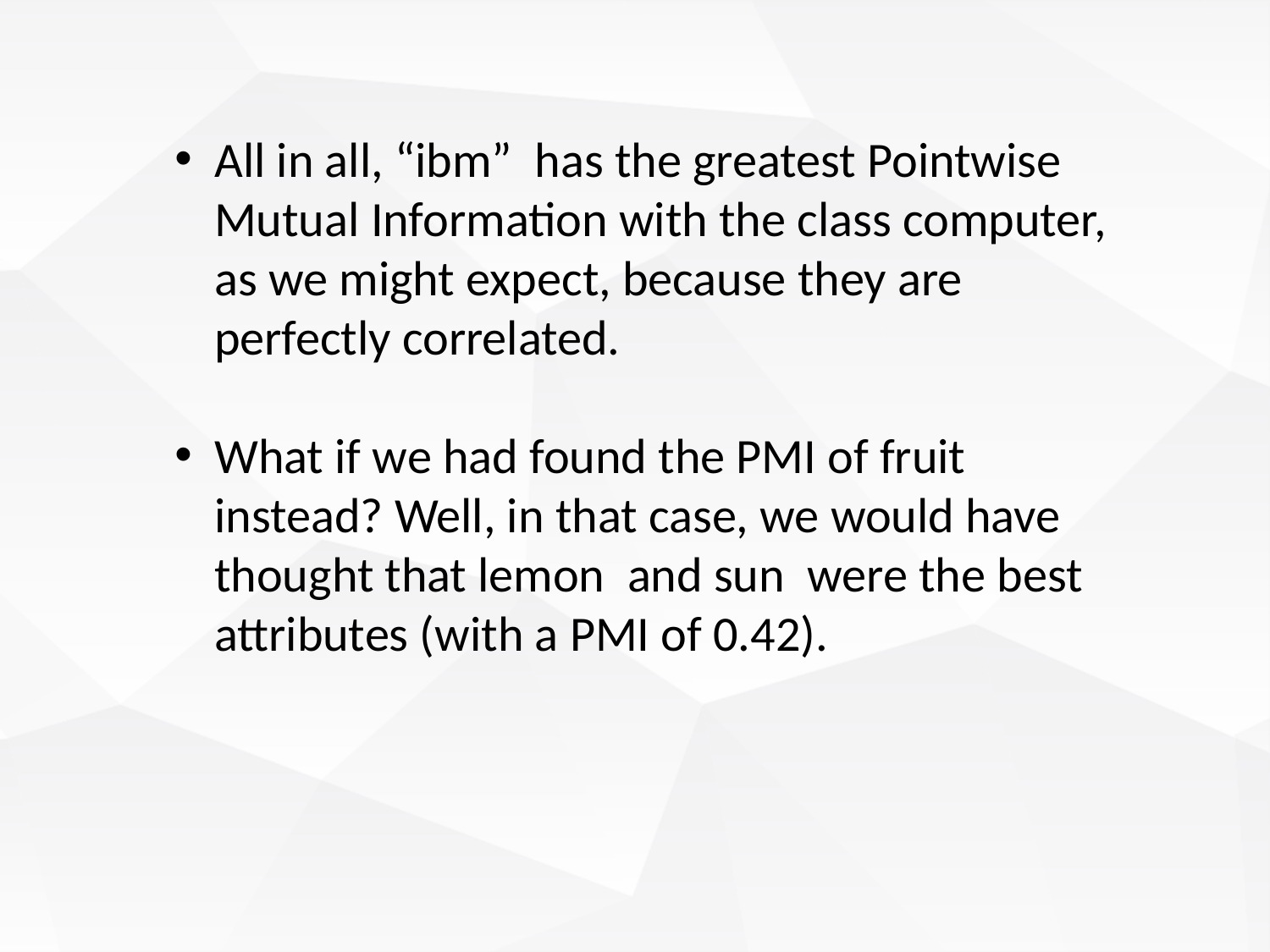

All in all, “ibm”  has the greatest Pointwise Mutual Information with the class computer, as we might expect, because they are perfectly correlated.

What if we had found the PMI of fruit  instead? Well, in that case, we would have thought that lemon  and sun  were the best attributes (with a PMI of 0.42).